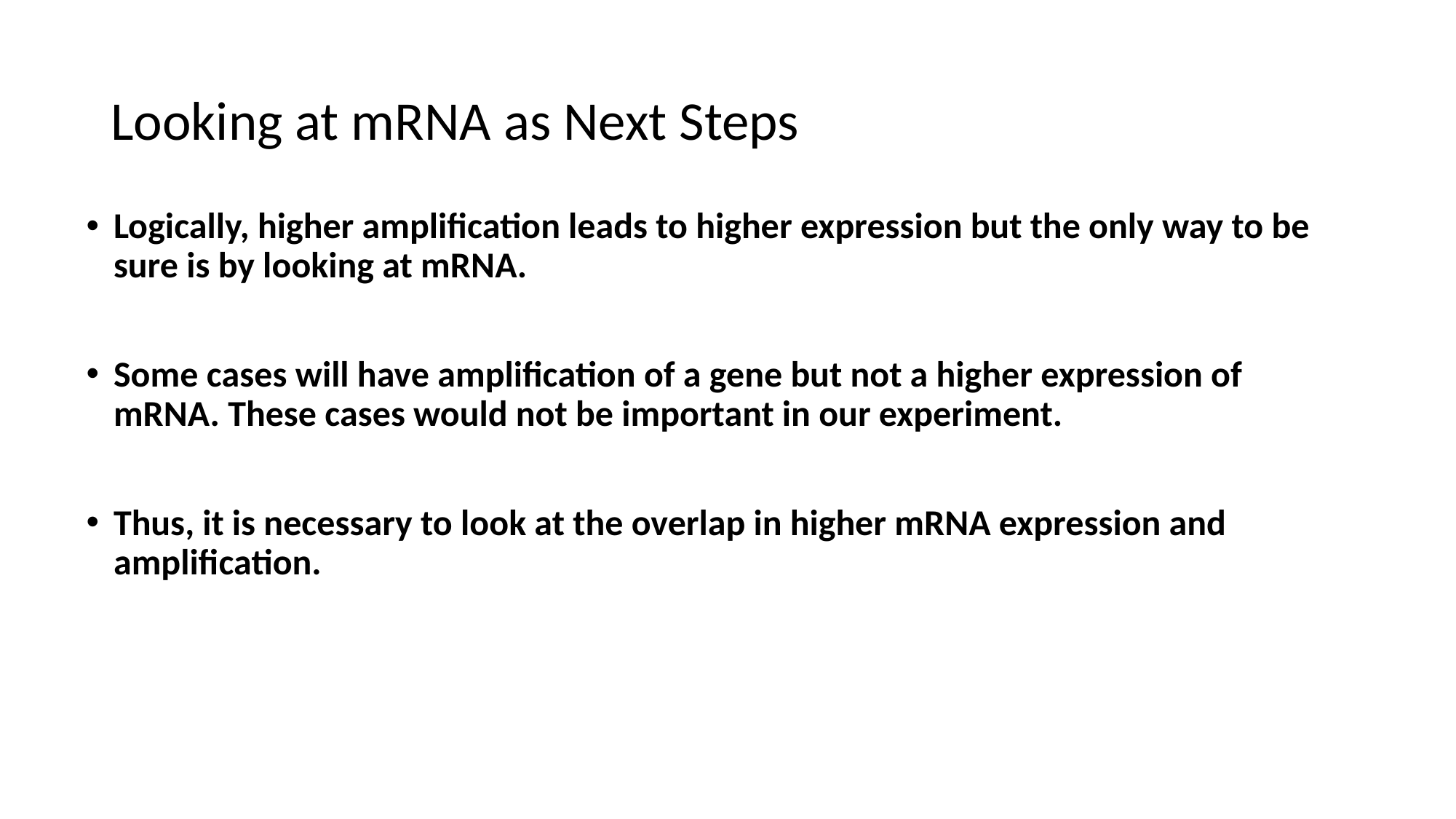

# Looking at mRNA as Next Steps
Logically, higher amplification leads to higher expression but the only way to be sure is by looking at mRNA.

Some cases will have amplification of a gene but not a higher expression of mRNA. These cases would not be important in our experiment.

Thus, it is necessary to look at the overlap in higher mRNA expression and amplification.